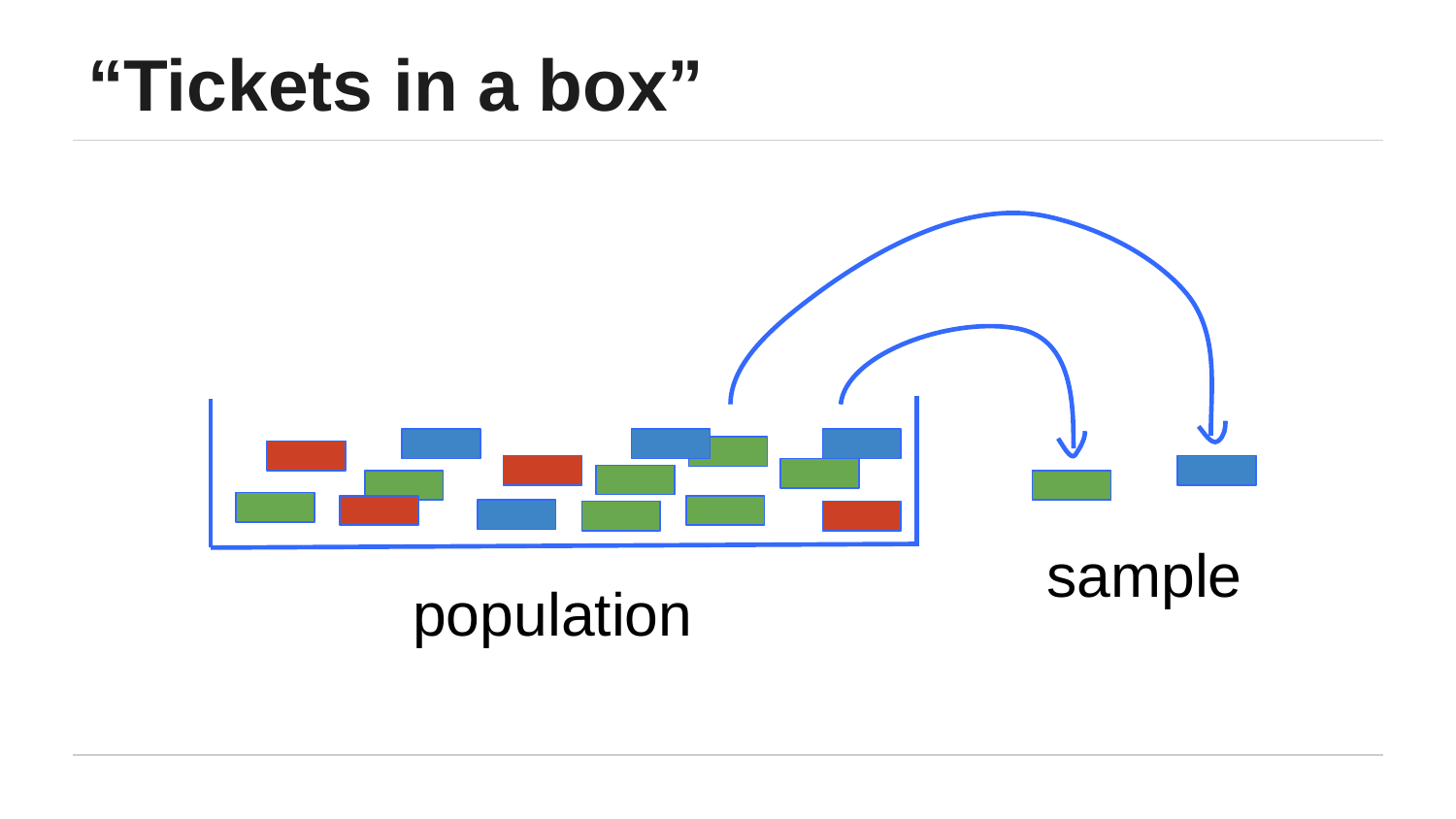

# “Tickets in a box”

sample
population